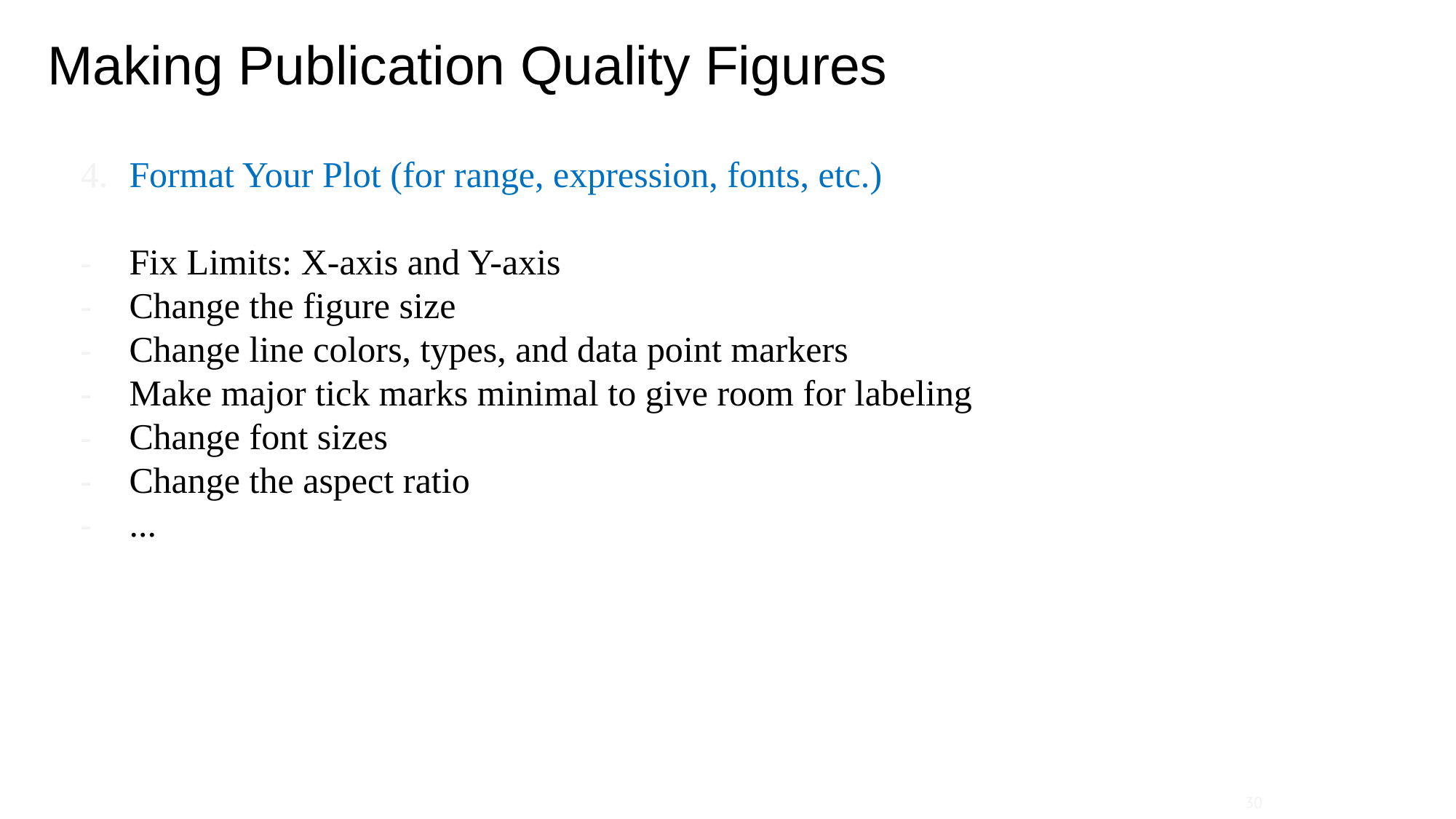

Making Publication Quality Figures
Format Your Plot (for range, expression, fonts, etc.)

Fix Limits: X-axis and Y-axis
Change the figure size
Change line colors, types, and data point markers
Make major tick marks minimal to give room for labeling
Change font sizes
Change the aspect ratio
...

30